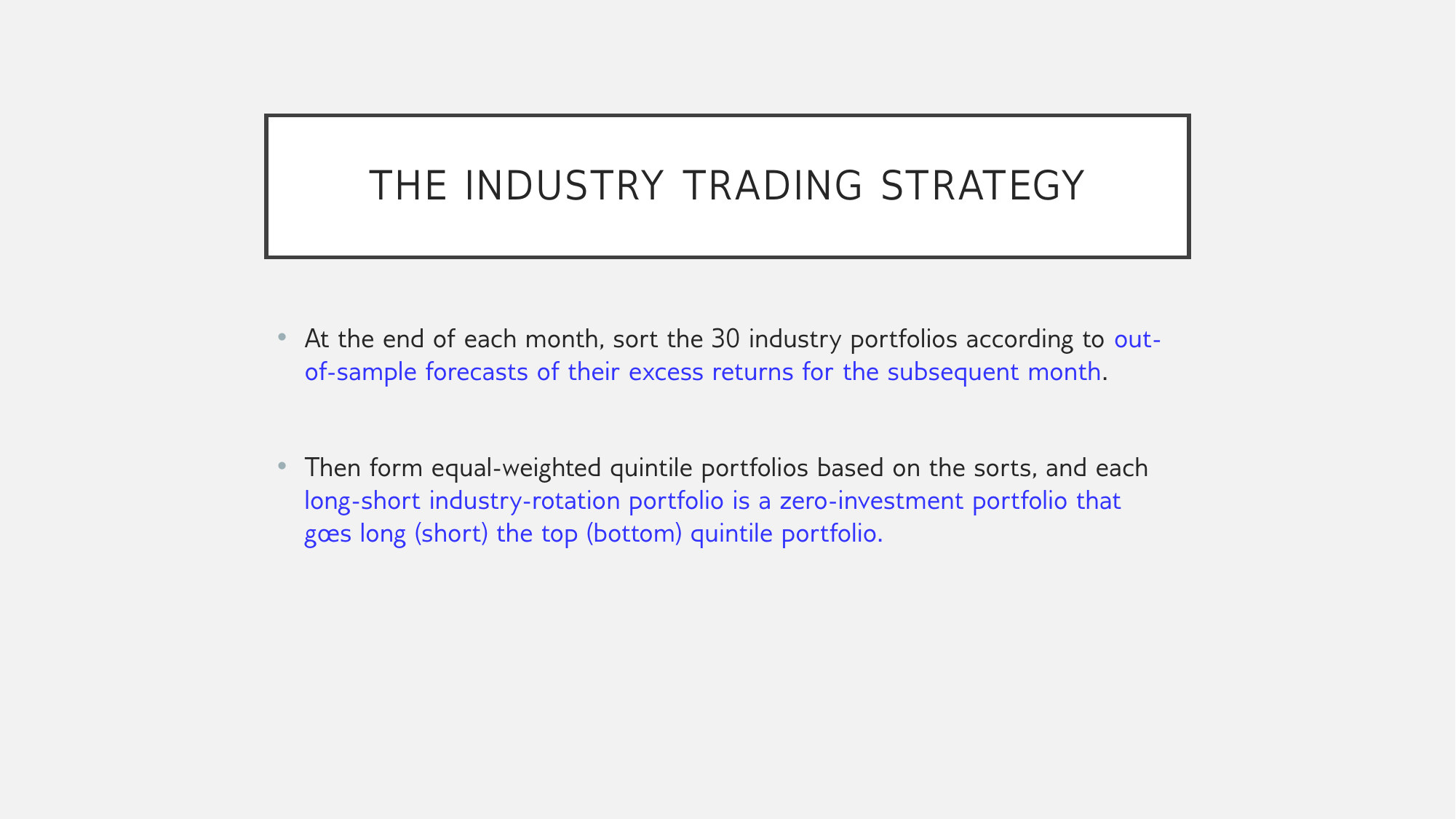

# The industry trading strategy
At the end of each month, sort the 30 industry portfolios according to out-of-sample forecasts of their excess returns for the subsequent month.

Then form equal-weighted quintile portfolios based on the sorts, and each long-short industry-rotation portfolio is a zero-investment portfolio that goes long (short) the top (bottom) quintile portfolio.